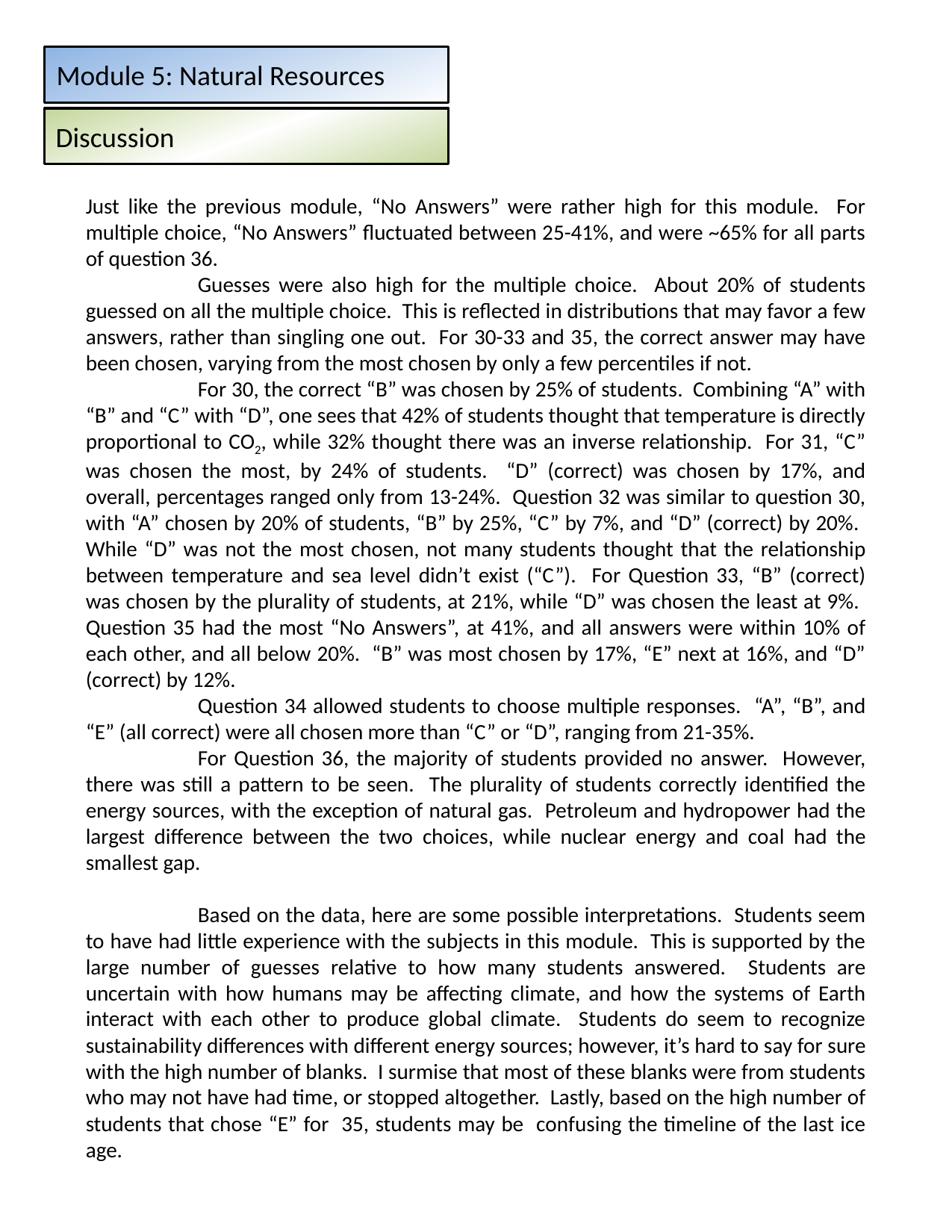

Module 5: Natural Resources

Discussion
Just like the previous module, “No Answers” were rather high for this module.  For multiple choice, “No Answers” fluctuated between 25-41%, and were ~65% for all parts of question 36.
	Guesses were also high for the multiple choice.  About 20% of students guessed on all the multiple choice.  This is reflected in distributions that may favor a few answers, rather than singling one out.  For 30-33 and 35, the correct answer may have been chosen, varying from the most chosen by only a few percentiles if not.
	For 30, the correct “B” was chosen by 25% of students.  Combining “A” with “B” and “C” with “D”, one sees that 42% of students thought that temperature is directly proportional to CO2, while 32% thought there was an inverse relationship.  For 31, “C” was chosen the most, by 24% of students.  “D” (correct) was chosen by 17%, and overall, percentages ranged only from 13-24%.  Question 32 was similar to question 30, with “A” chosen by 20% of students, “B” by 25%, “C” by 7%, and “D” (correct) by 20%.  While “D” was not the most chosen, not many students thought that the relationship between temperature and sea level didn’t exist (“C”).  For Question 33, “B” (correct) was chosen by the plurality of students, at 21%, while “D” was chosen the least at 9%.  Question 35 had the most “No Answers”, at 41%, and all answers were within 10% of each other, and all below 20%.  “B” was most chosen by 17%, “E” next at 16%, and “D” (correct) by 12%.
	Question 34 allowed students to choose multiple responses.  “A”, “B”, and “E” (all correct) were all chosen more than “C” or “D”, ranging from 21-35%.
	For Question 36, the majority of students provided no answer.  However, there was still a pattern to be seen.  The plurality of students correctly identified the energy sources, with the exception of natural gas.  Petroleum and hydropower had the largest difference between the two choices, while nuclear energy and coal had the smallest gap.

	Based on the data, here are some possible interpretations.  Students seem to have had little experience with the subjects in this module.  This is supported by the large number of guesses relative to how many students answered.  Students are uncertain with how humans may be affecting climate, and how the systems of Earth interact with each other to produce global climate.  Students do seem to recognize sustainability differences with different energy sources; however, it’s hard to say for sure with the high number of blanks.  I surmise that most of these blanks were from students who may not have had time, or stopped altogether.  Lastly, based on the high number of students that chose “E” for  35, students may be  confusing the timeline of the last ice age.